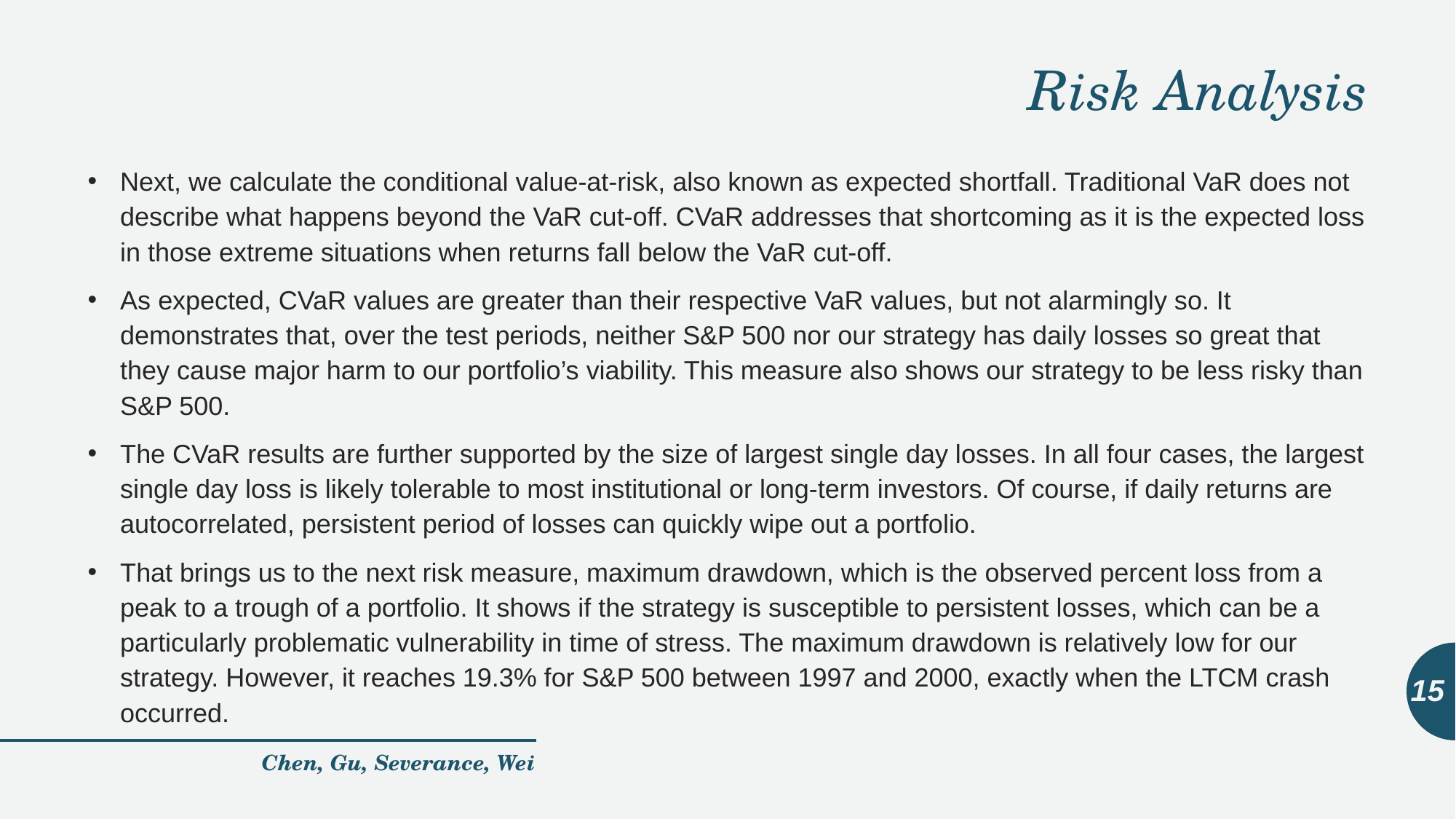

# Risk Analysis
Next, we calculate the conditional value-at-risk, also known as expected shortfall. Traditional VaR does not describe what happens beyond the VaR cut-off. CVaR addresses that shortcoming as it is the expected loss in those extreme situations when returns fall below the VaR cut-off.
As expected, CVaR values are greater than their respective VaR values, but not alarmingly so. It demonstrates that, over the test periods, neither S&P 500 nor our strategy has daily losses so great that they cause major harm to our portfolio’s viability. This measure also shows our strategy to be less risky than S&P 500.
The CVaR results are further supported by the size of largest single day losses. In all four cases, the largest single day loss is likely tolerable to most institutional or long-term investors. Of course, if daily returns are autocorrelated, persistent period of losses can quickly wipe out a portfolio.
That brings us to the next risk measure, maximum drawdown, which is the observed percent loss from a peak to a trough of a portfolio. It shows if the strategy is susceptible to persistent losses, which can be a particularly problematic vulnerability in time of stress. The maximum drawdown is relatively low for our strategy. However, it reaches 19.3% for S&P 500 between 1997 and 2000, exactly when the LTCM crash occurred.
15
Chen, Gu, Severance, Wei